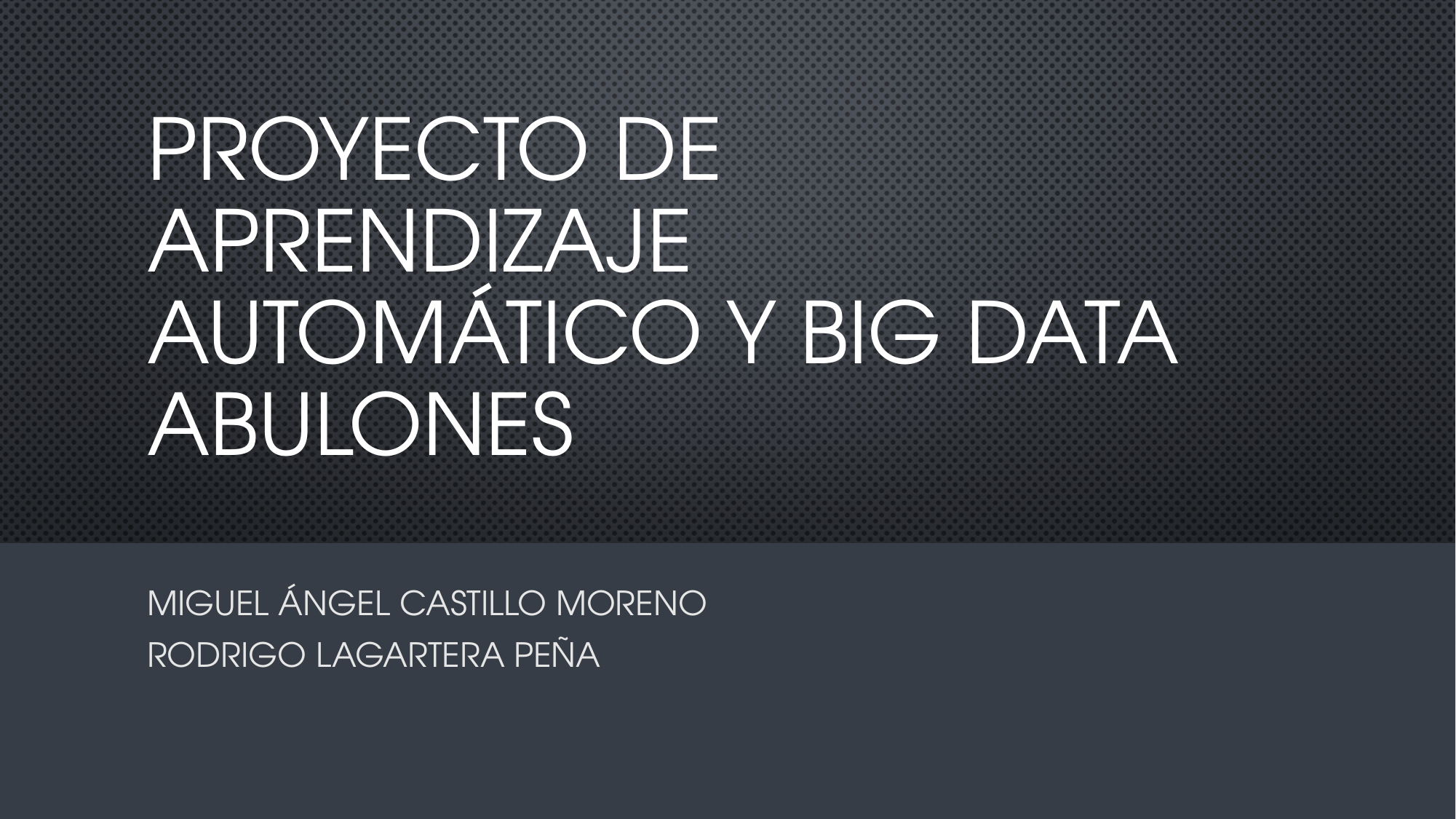

# Proyecto de Aprendizaje Automático y Big data ABULONES

Miguel Ángel Castillo Moreno
Rodrigo Lagartera Peña